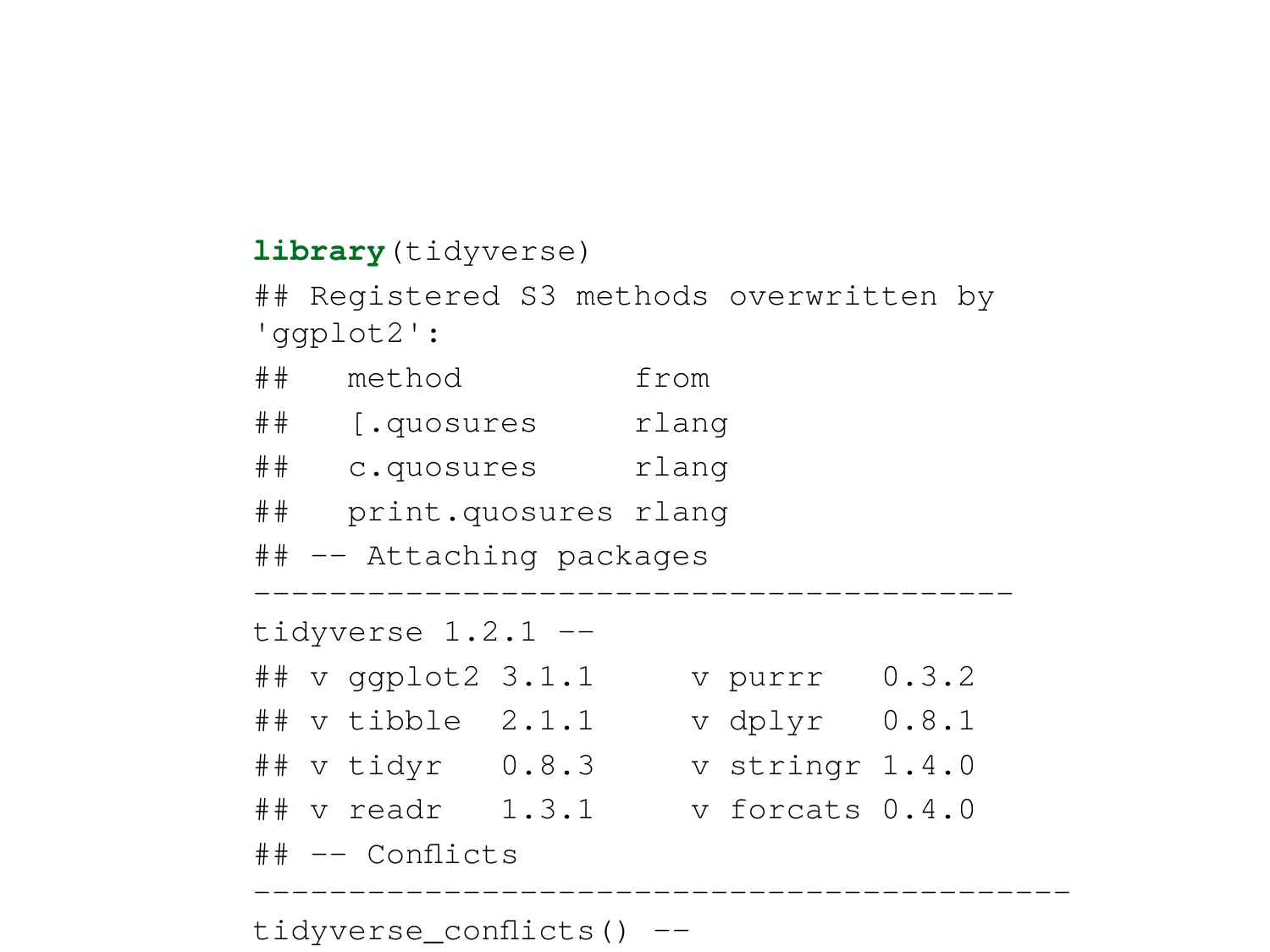

library(tidyverse)
## Registered S3 methods overwritten by 'ggplot2':
##   method         from
##   [.quosures     rlang
##   c.quosures     rlang
##   print.quosures rlang
## -- Attaching packages ---------------------------------------- tidyverse 1.2.1 --
## v ggplot2 3.1.1     v purrr   0.3.2
## v tibble  2.1.1     v dplyr   0.8.1
## v tidyr   0.8.3     v stringr 1.4.0
## v readr   1.3.1     v forcats 0.4.0
## -- Conflicts ------------------------------------------- tidyverse_conflicts() --
## x dplyr::filter() masks stats::filter()
## x dplyr::lag()    masks stats::lag()
library(GGally)
## Registered S3 method overwritten by 'GGally':
##   method from
##   +.gg   ggplot2
##
## Attaching package: 'GGally'
## The following object is masked from 'package:dplyr':
##
##     nasa
sentimentos <- read_csv("sentimentos.csv")
## Parsed with column specification:
## cols(
##   arquivo_completo = col_character(),
##   negative = col_double(),
##   positive = col_double(),
##   artista = col_character(),
##   musica = col_character(),
##   anger = col_double(),
##   anticipation = col_double(),
##   disgust = col_double(),
##   fear = col_double(),
##   joy = col_double(),
##   sadness = col_double(),
##   surprise = col_double(),
##   trust = col_double()
## )
features <- read_csv("features_sem_coral.csv") %>%
  filter(arquivo !="nao") %>%
  filter(dp_duracao <1.5 ) %>%
  filter(dp_intensidade <1 ) %>%
  filter(volatilidade_ewma_995 < 10)
## Parsed with column specification:
## cols(
##   .default = col_double(),
##   arquivo = col_character(),
##   nome_escala = col_character()
## )
## See spec(...) for full column specifications.
selecionados <- features %>%
  select(volatilidade_ewma_995,
         dp_duracao,
         dp_intensidade,
         nome_escala,
         amplitude
         )
graus <- features %>%
  select(
        freq_tempo_grau_0,
        freq_tempo_grau_1,
        freq_tempo_grau_2,
        freq_tempo_grau_3,
        freq_tempo_grau_4,
        freq_tempo_grau_5,
        freq_tempo_grau_6,
        freq_tempo_grau_7,
        freq_tempo_grau_8,
        nome_escala
         ) %>%
  rename(
        grau1 = freq_tempo_grau_1,
        grau2 = freq_tempo_grau_2,
        grau3 = freq_tempo_grau_3,
        grau4 = freq_tempo_grau_4,
        grau5 = freq_tempo_grau_5,
        grau6 = freq_tempo_grau_6,
        grau7 = freq_tempo_grau_7,
        grau8 = freq_tempo_grau_8,
        grau0 = freq_tempo_grau_0
  ) %>%
  gather(grau, valor, -nome_escala)